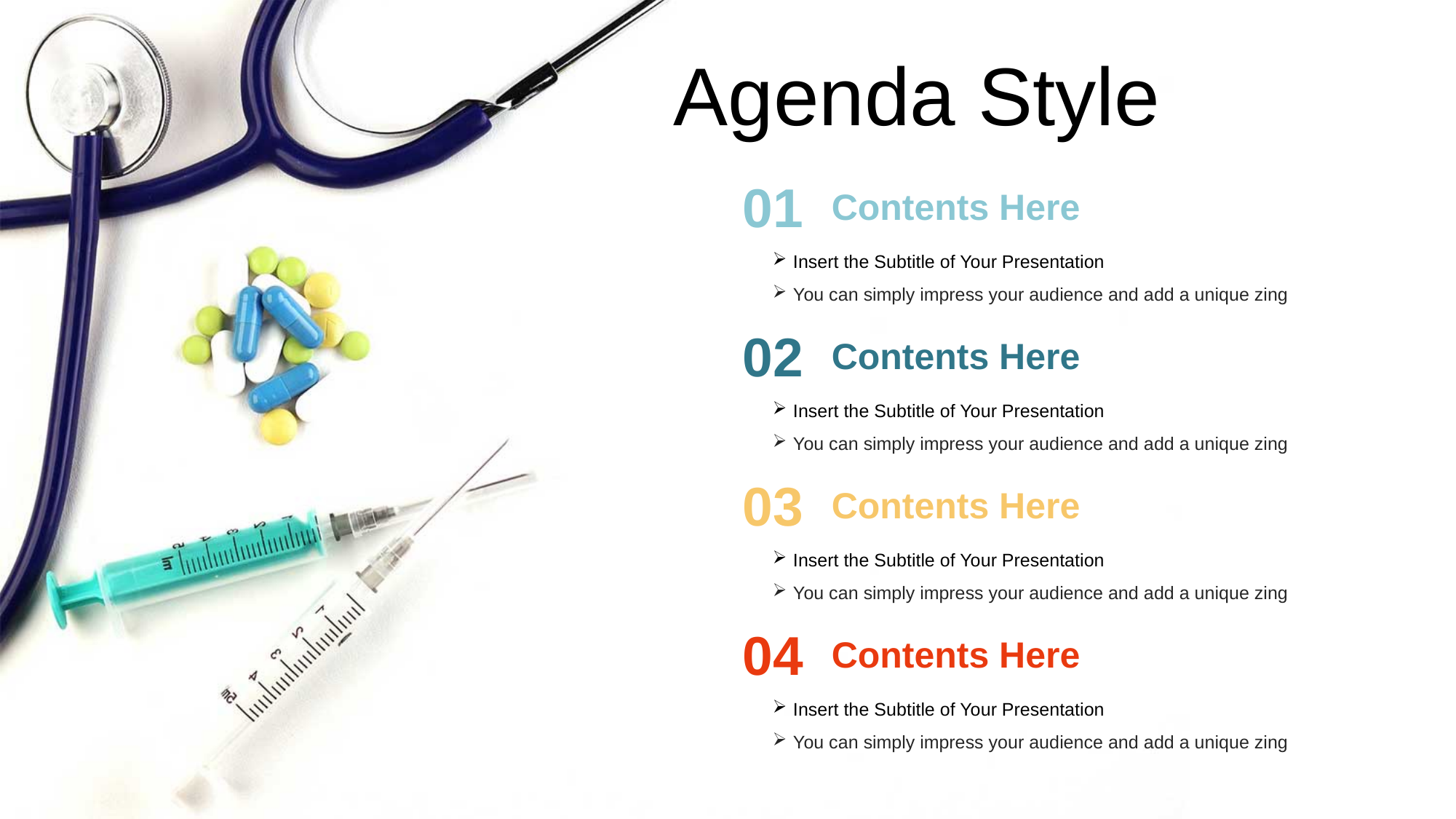

Agenda Style
01
Contents Here
Insert the Subtitle of Your Presentation
You can simply impress your audience and add a unique zing
02
Contents Here
Insert the Subtitle of Your Presentation
You can simply impress your audience and add a unique zing
03
Contents Here
Insert the Subtitle of Your Presentation
You can simply impress your audience and add a unique zing
04
Contents Here
Insert the Subtitle of Your Presentation
You can simply impress your audience and add a unique zing